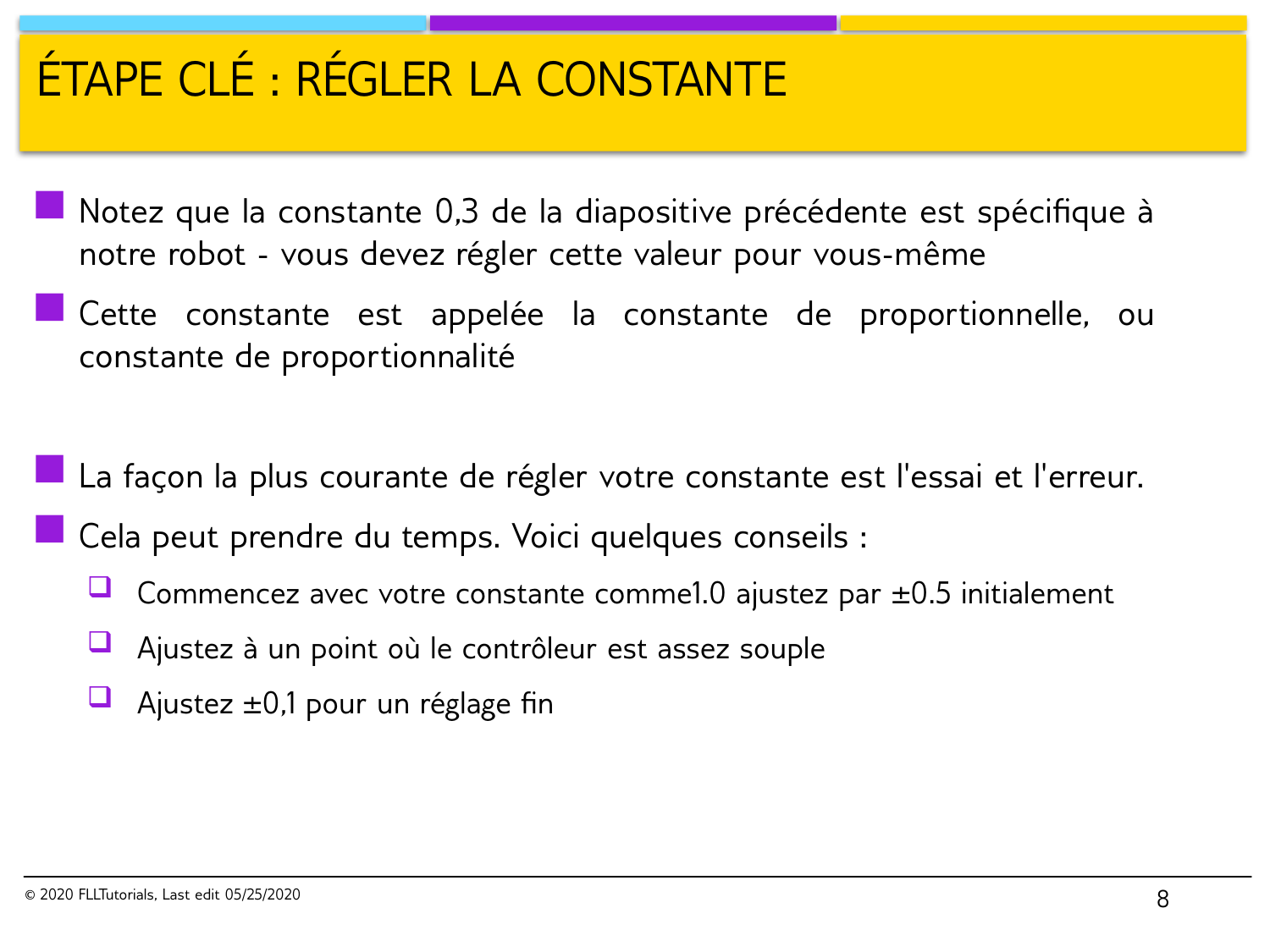

# Étape clé : Régler la constante
Notez que la constante 0,3 de la diapositive précédente est spécifique à notre robot - vous devez régler cette valeur pour vous-même
Cette constante est appelée la constante de proportionnelle, ou constante de proportionnalité

La façon la plus courante de régler votre constante est l'essai et l'erreur.
Cela peut prendre du temps. Voici quelques conseils :
Commencez avec votre constante comme1.0 ajustez par ±0.5 initialement
Ajustez à un point où le contrôleur est assez souple
Ajustez ±0,1 pour un réglage fin
8
© 2020 FLLTutorials, Last edit 05/25/2020